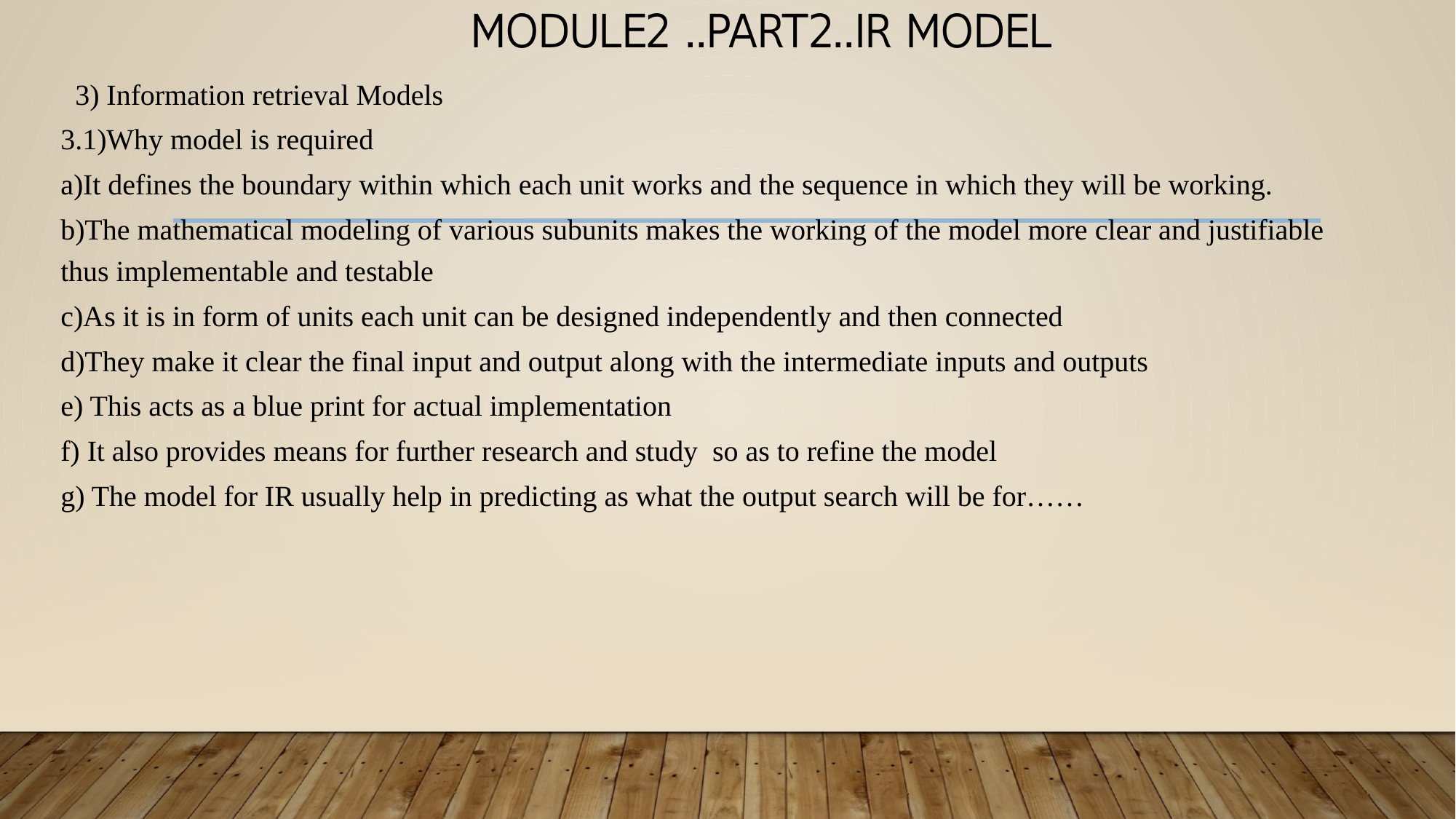

# Module2 ..part2..IR model
  3) Information retrieval Models
3.1)Why model is required
a)It defines the boundary within which each unit works and the sequence in which they will be working.
b)The mathematical modeling of various subunits makes the working of the model more clear and justifiable thus implementable and testable
c)As it is in form of units each unit can be designed independently and then connected
d)They make it clear the final input and output along with the intermediate inputs and outputs
e) This acts as a blue print for actual implementation
f) It also provides means for further research and study  so as to refine the model
g) The model for IR usually help in predicting as what the output search will be for……